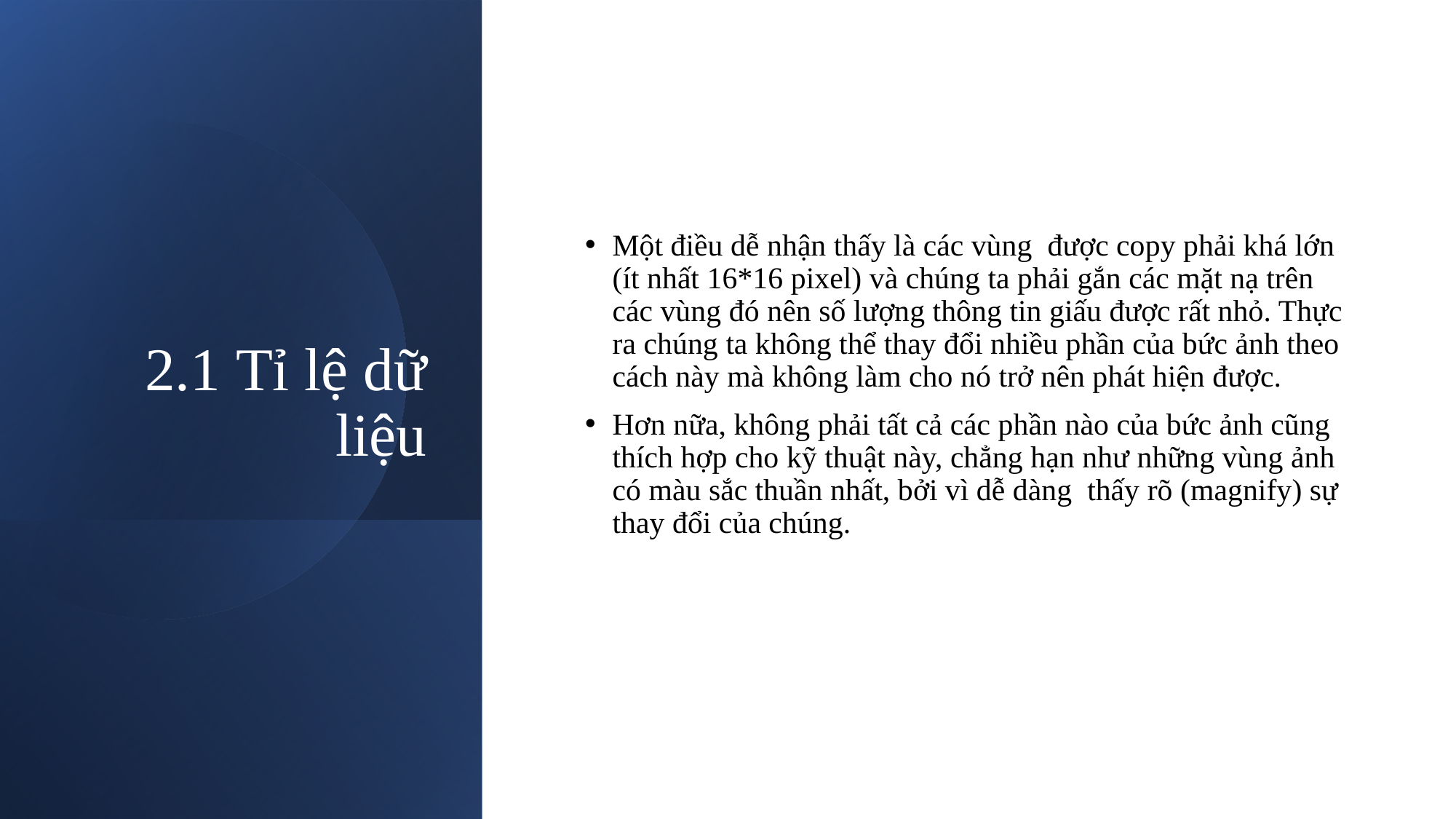

# 2.1 Tỉ lệ dữ liệu
Một điều dễ nhận thấy là các vùng  được copy phải khá lớn (ít nhất 16*16 pixel) và chúng ta phải gắn các mặt nạ trên các vùng đó nên số lượng thông tin giấu được rất nhỏ. Thực ra chúng ta không thể thay đổi nhiều phần của bức ảnh theo cách này mà không làm cho nó trở nên phát hiện được.
Hơn nữa, không phải tất cả các phần nào của bức ảnh cũng thích hợp cho kỹ thuật này, chẳng hạn như những vùng ảnh có màu sắc thuần nhất, bởi vì dễ dàng  thấy rõ (magnify) sự thay đổi của chúng.